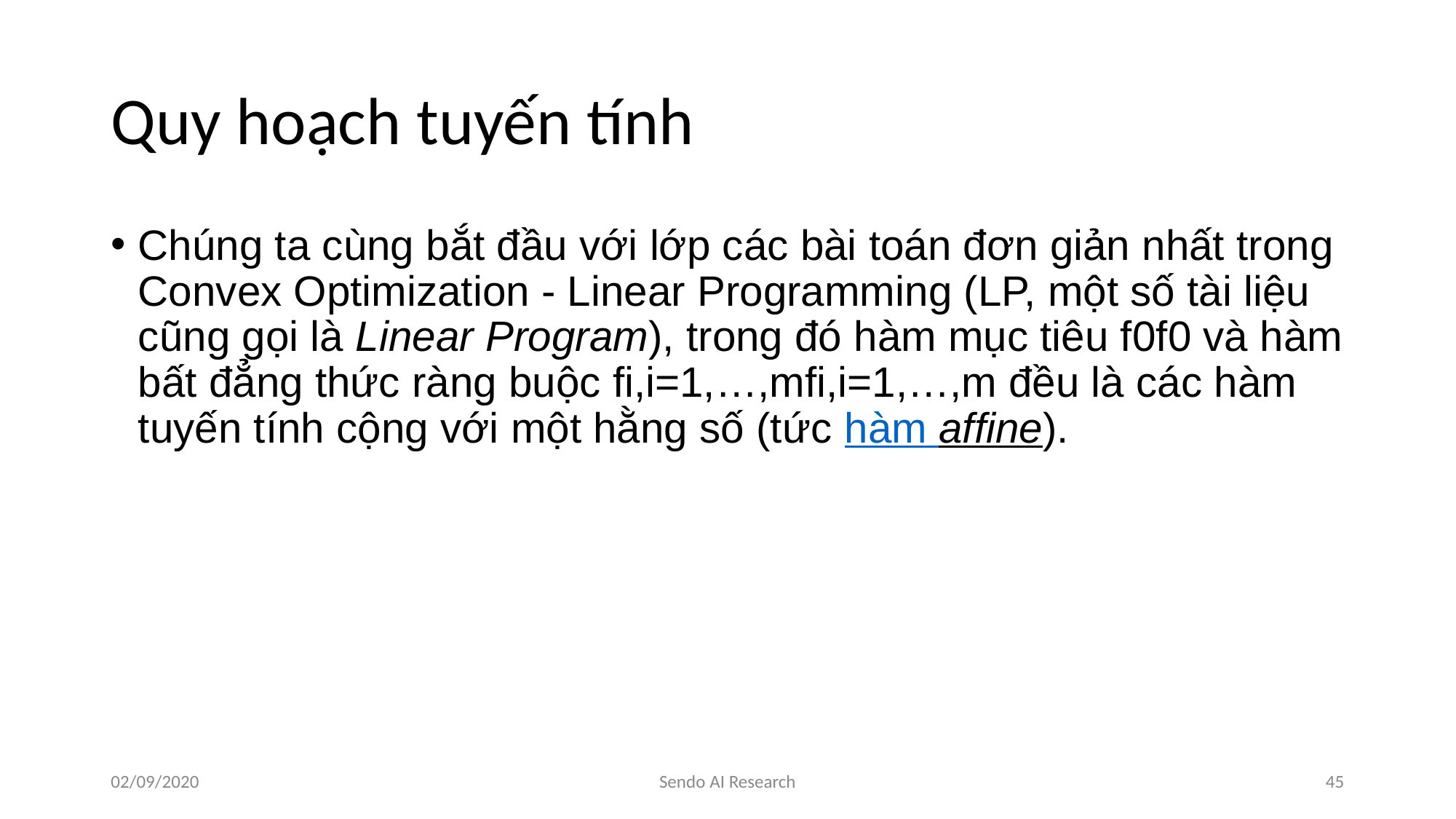

# Quy hoạch tuyến tính
Chúng ta cùng bắt đầu với lớp các bài toán đơn giản nhất trong Convex Optimization - Linear Programming (LP, một số tài liệu cũng gọi là Linear Program), trong đó hàm mục tiêu f0f0 và hàm bất đẳng thức ràng buộc fi,i=1,…,mfi,i=1,…,m đều là các hàm tuyến tính cộng với một hằng số (tức hàm affine).
02/09/2020
Sendo AI Research
45